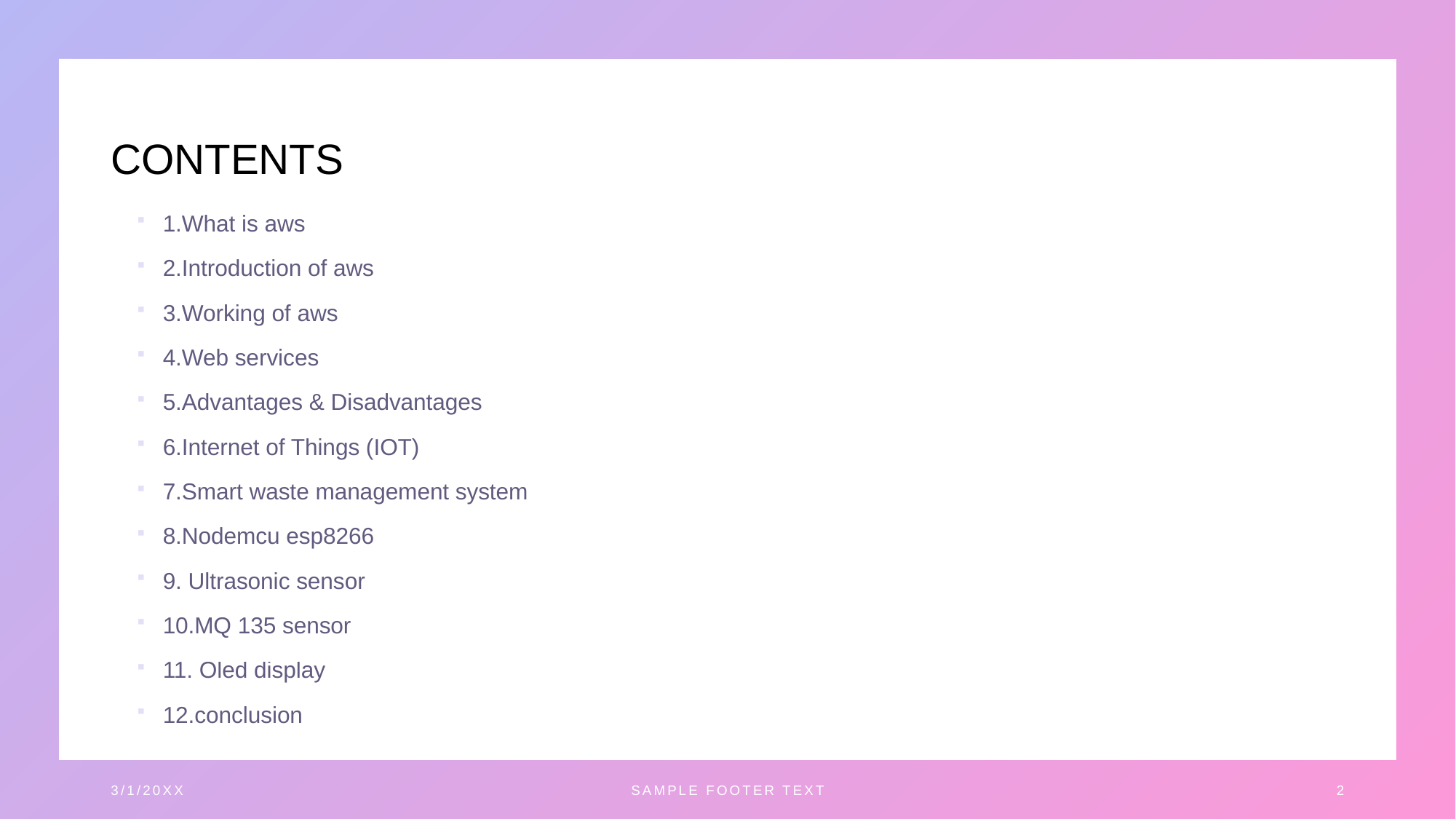

# CONTENTS
1.What is aws
2.Introduction of aws
3.Working of aws
4.Web services
5.Advantages & Disadvantages
6.Internet of Things (IOT)
7.Smart waste management system
8.Nodemcu esp8266
9. Ultrasonic sensor
10.MQ 135 sensor
11. Oled display
12.conclusion
3/1/20XX
SAMPLE FOOTER TEXT
2